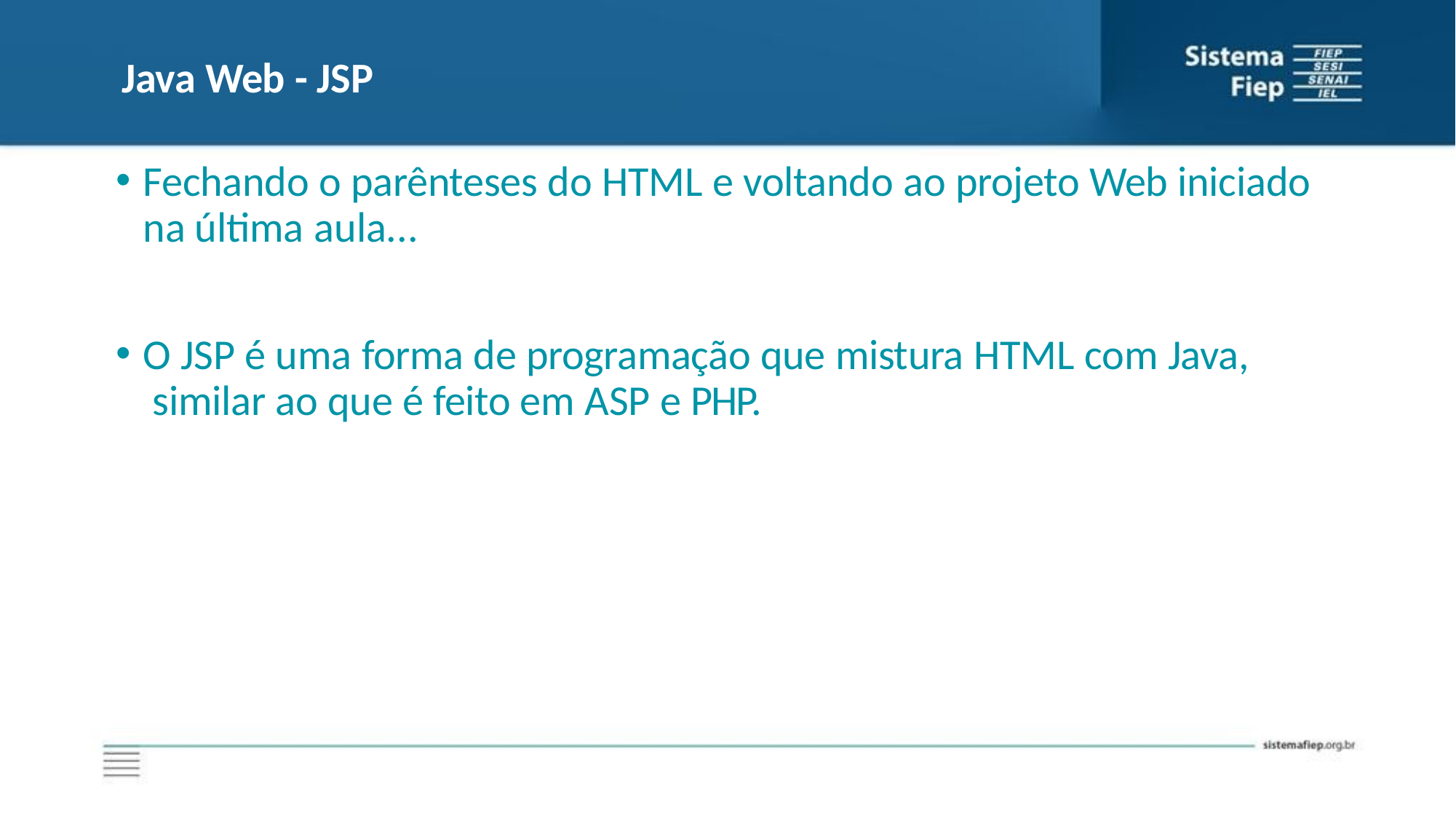

# Java Web - JSP
Fechando o parênteses do HTML e voltando ao projeto Web iniciado  na última aula...

O JSP é uma forma de programação que mistura HTML com Java,  similar ao que é feito em ASP e PHP.